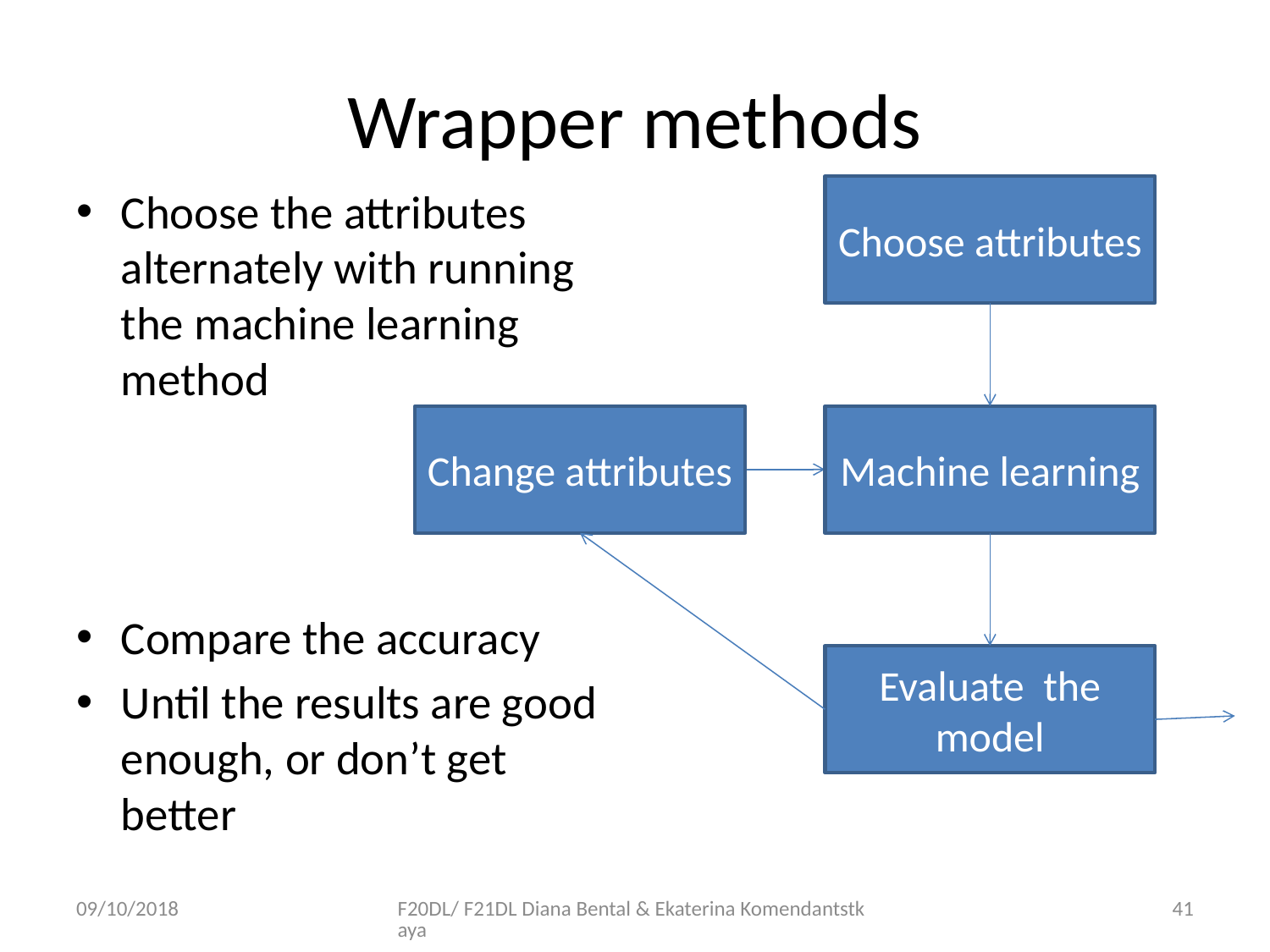

# Wrapper methods
Choose the attributes alternately with running the machine learning method

Compare the accuracy
Until the results are good enough, or don’t get better
Choose attributes
Change attributes
Machine learning
Evaluate  the model

09/10/2018
F20DL/ F21DL Diana Bental & Ekaterina Komendantstkaya
41